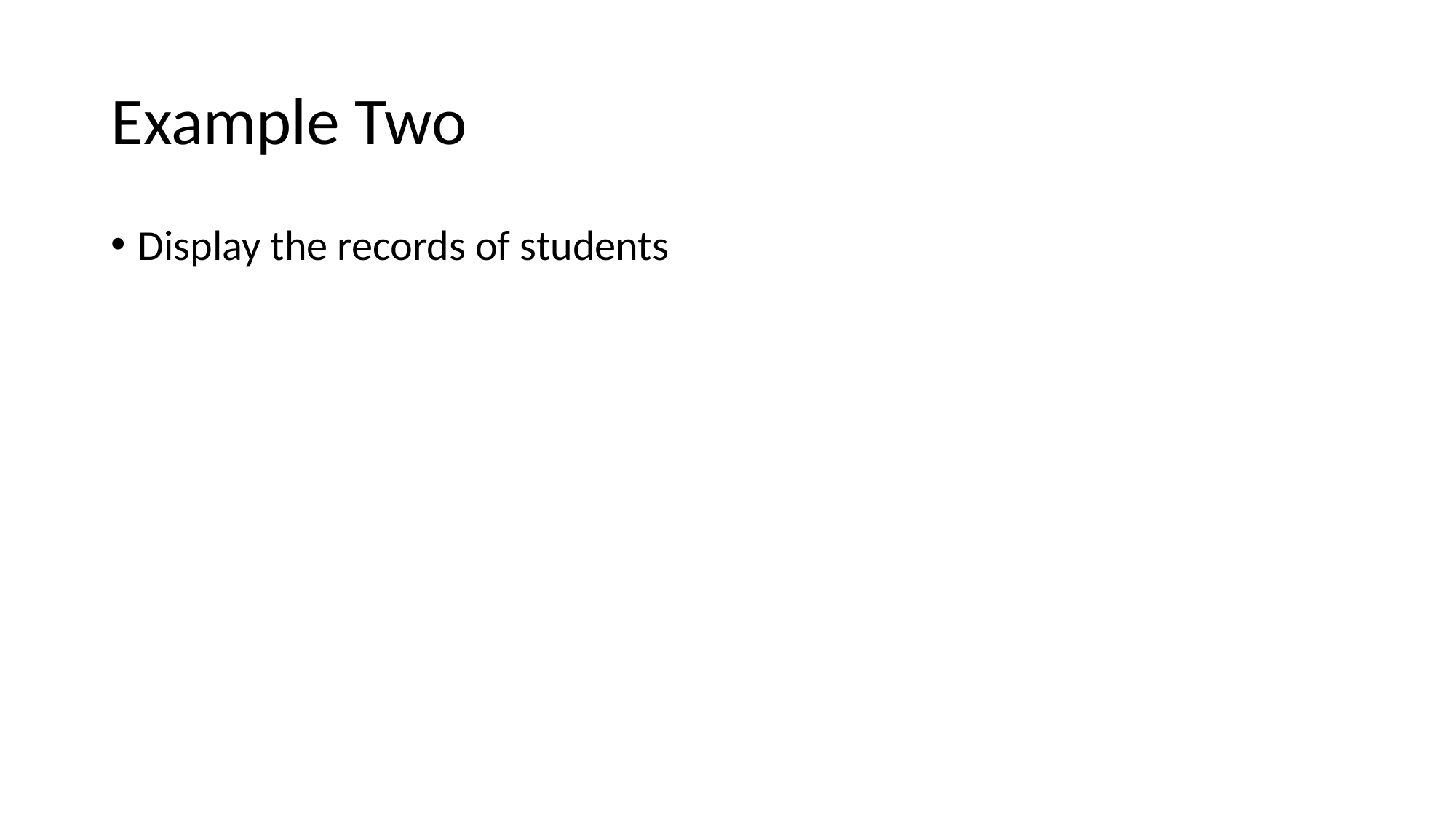

# Example Two
Display the records of students